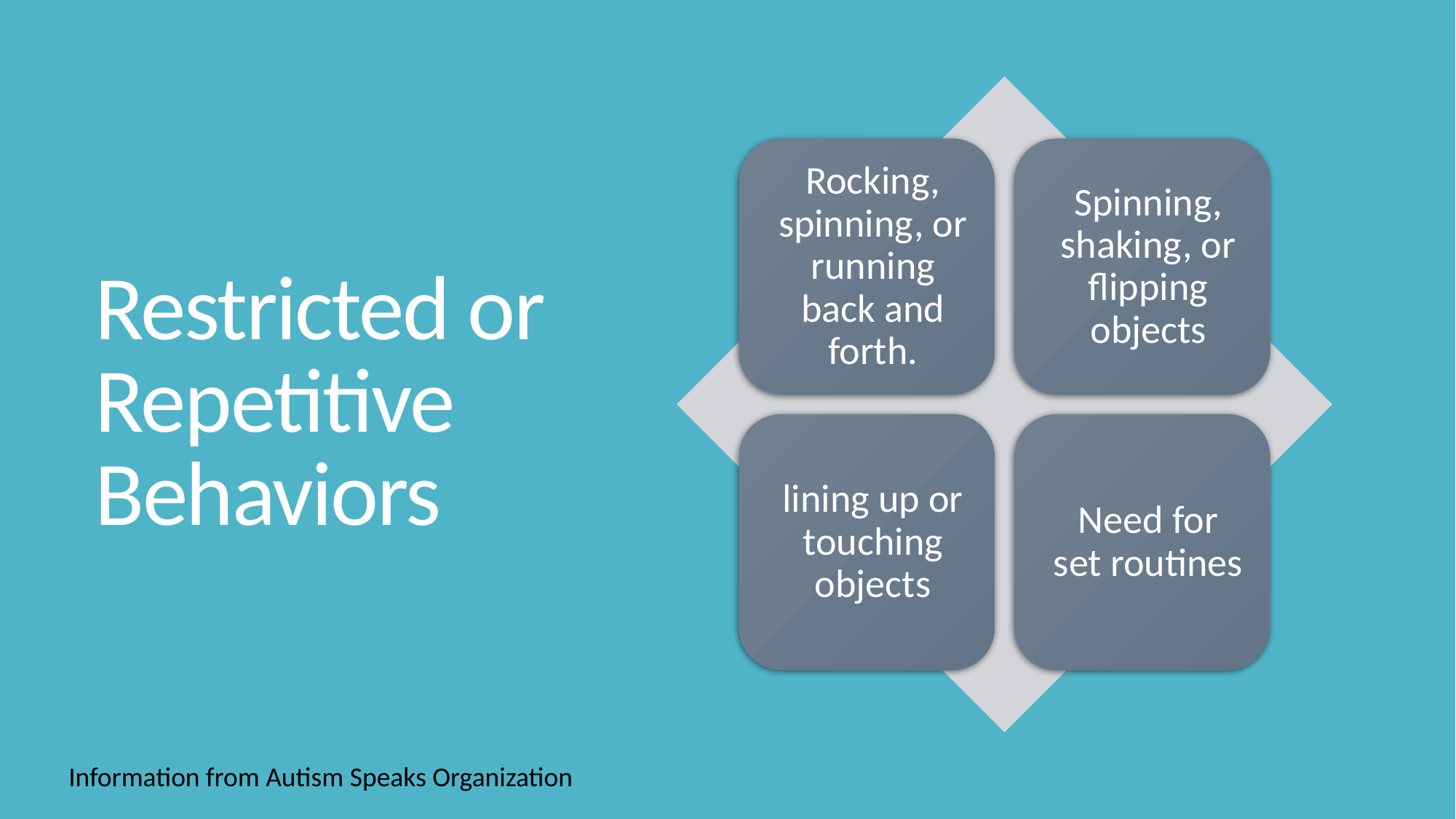

# Restricted or Repetitive Behaviors
Rocking, spinning, or running back and forth.
Spinning, shaking, or flipping objects
lining up or touching objects
Need for set routines
Information from Autism Speaks Organization